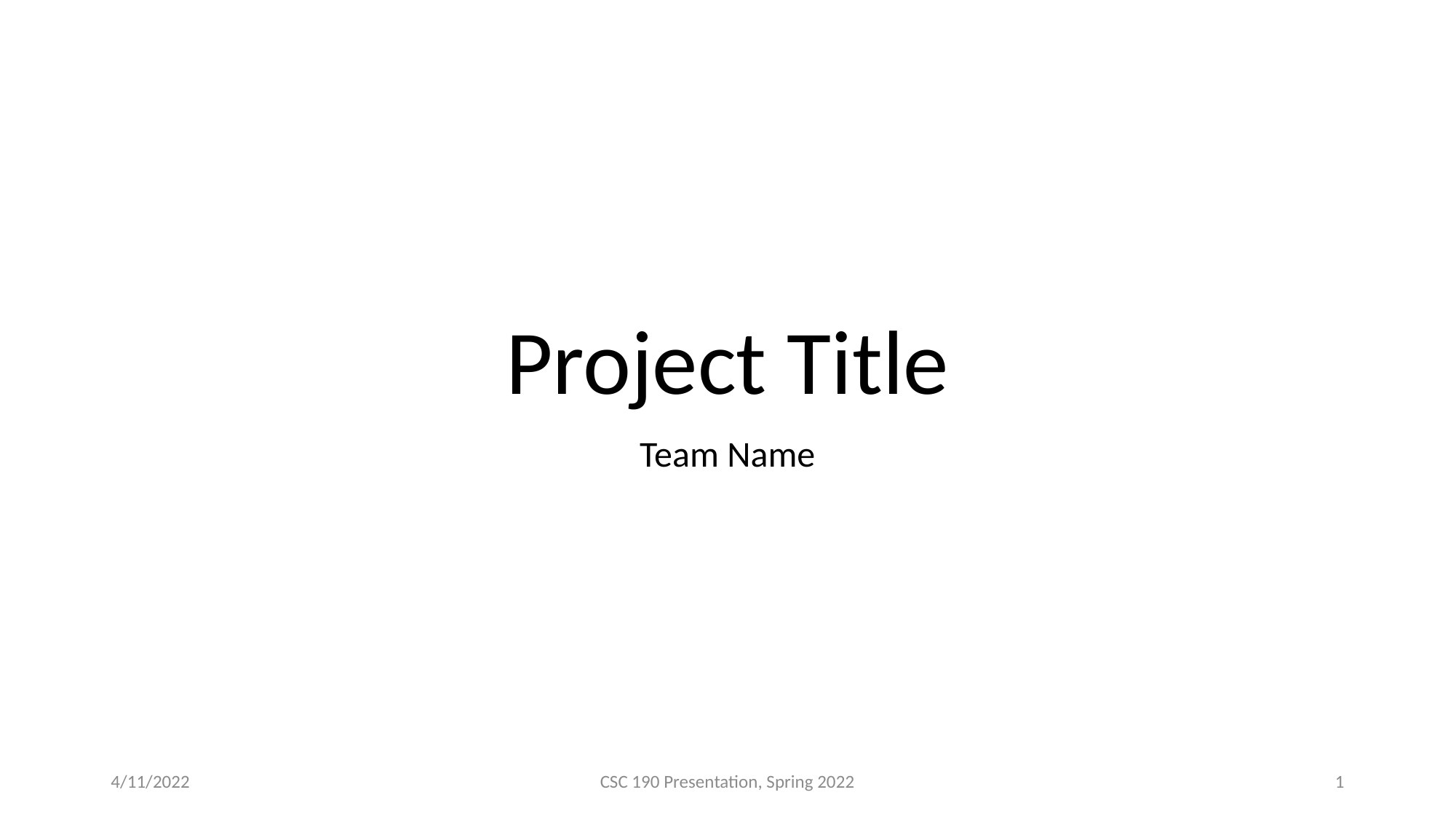

# Project Title
Team Name
4/11/2022
CSC 190 Presentation, Spring 2022
1